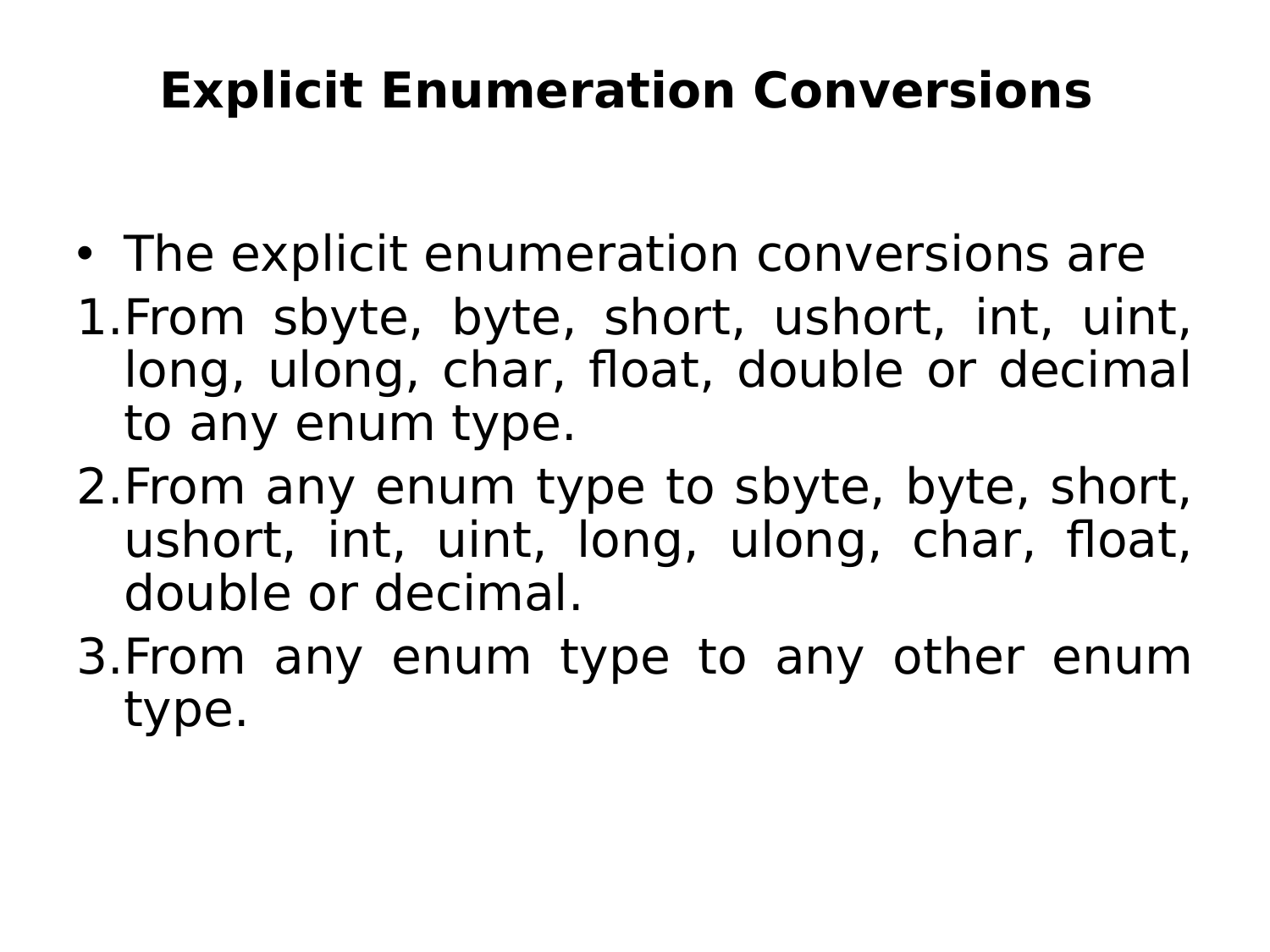

# Explicit Enumeration Conversions
The explicit enumeration conversions are
From sbyte, byte, short, ushort, int, uint, long, ulong, char, float, double or decimal to any enum type.
From any enum type to sbyte, byte, short, ushort, int, uint, long, ulong, char, float, double or decimal.
From any enum type to any other enum type.